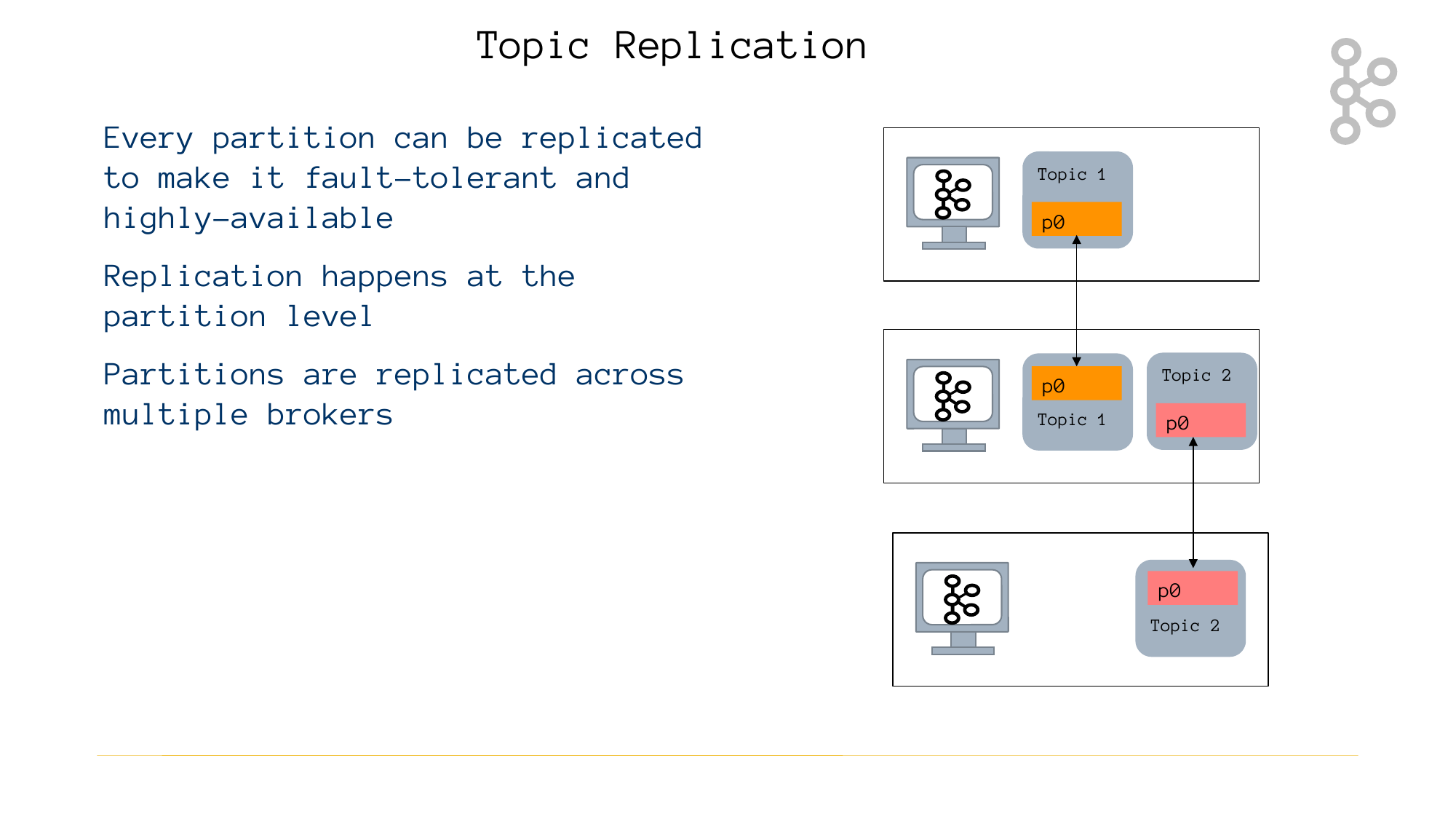

Topic Replication

Every partition can be replicated to make it fault-tolerant and highly-available
Replication happens at the partition level
Partitions are replicated across multiple brokers

Topic 1

p0

Topic 1

p0

Topic 2
p0

Topic 2
p0